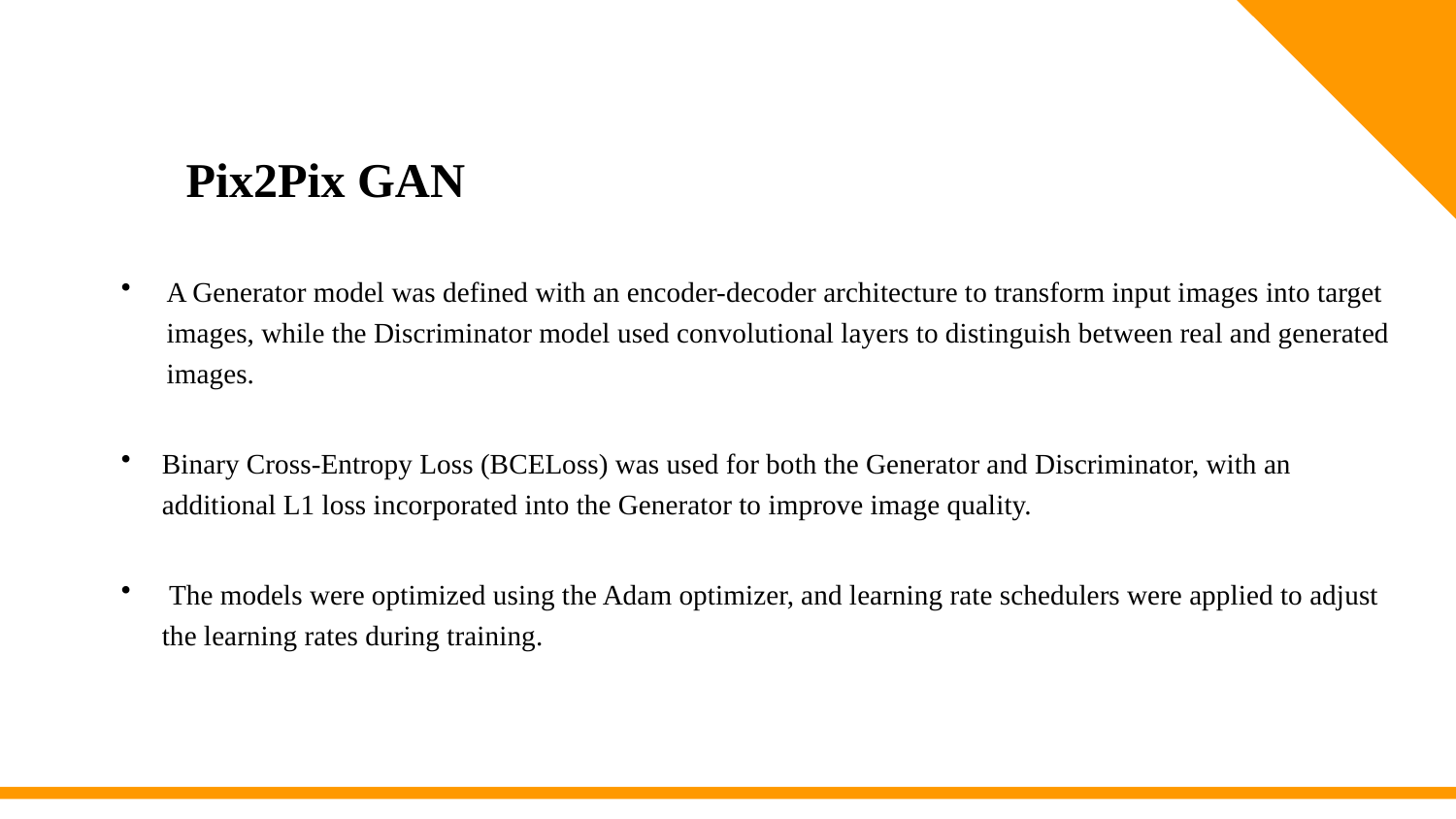

Pix2Pix GAN

A Generator model was defined with an encoder-decoder architecture to transform input images into target images, while the Discriminator model used convolutional layers to distinguish between real and generated images.

Binary Cross-Entropy Loss (BCELoss) was used for both the Generator and Discriminator, with an additional L1 loss incorporated into the Generator to improve image quality.

 The models were optimized using the Adam optimizer, and learning rate schedulers were applied to adjust the learning rates during training.